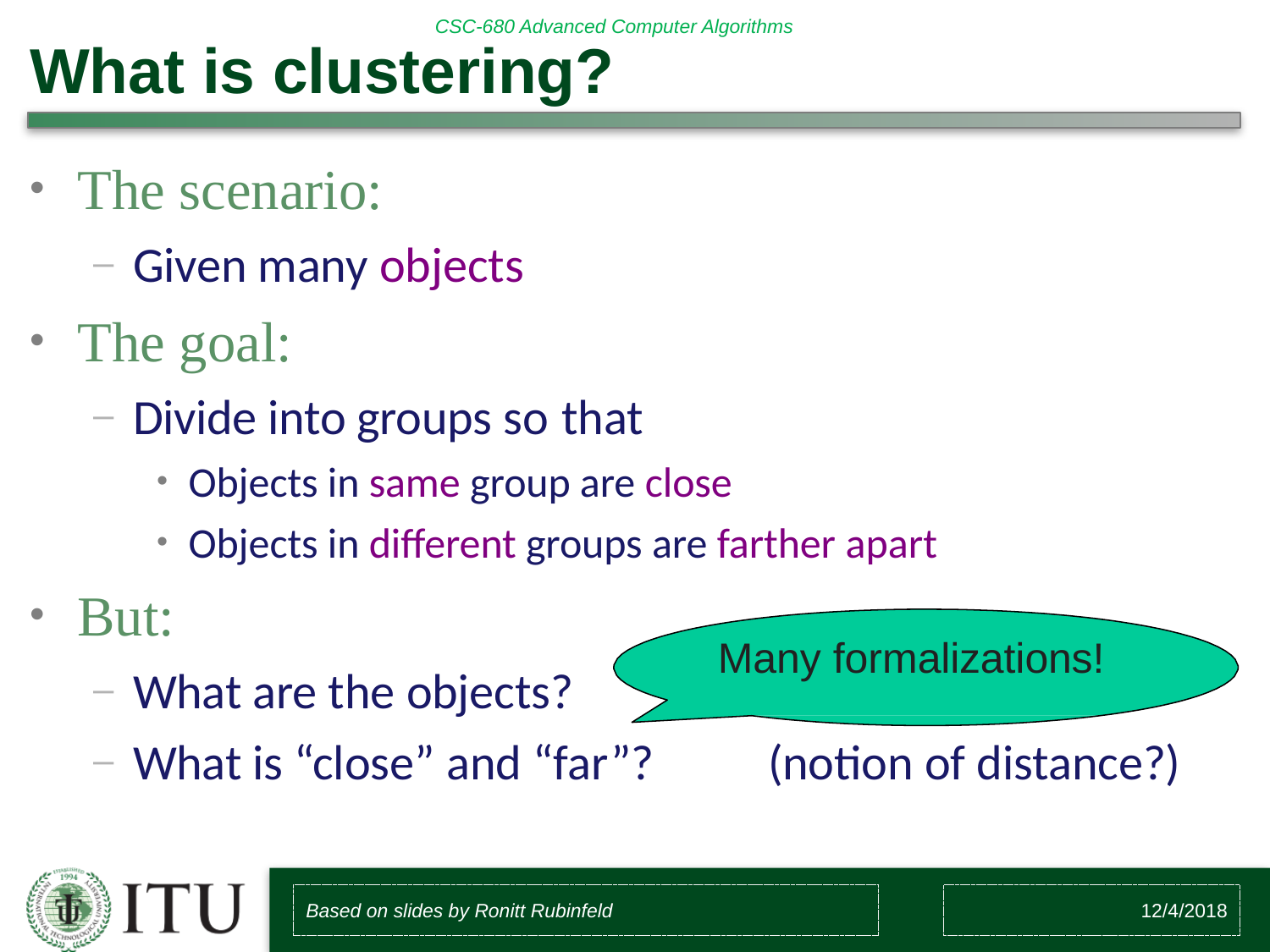

# What is clustering?
The scenario:
Given many objects
The goal:
Divide into groups so that
Objects in same group are close
Objects in different groups are farther apart
But:
What are the objects?
What is “close” and “far”?	(notion of distance?)

Many formalizations!
Based on slides by Ronitt Rubinfeld
12/4/2018